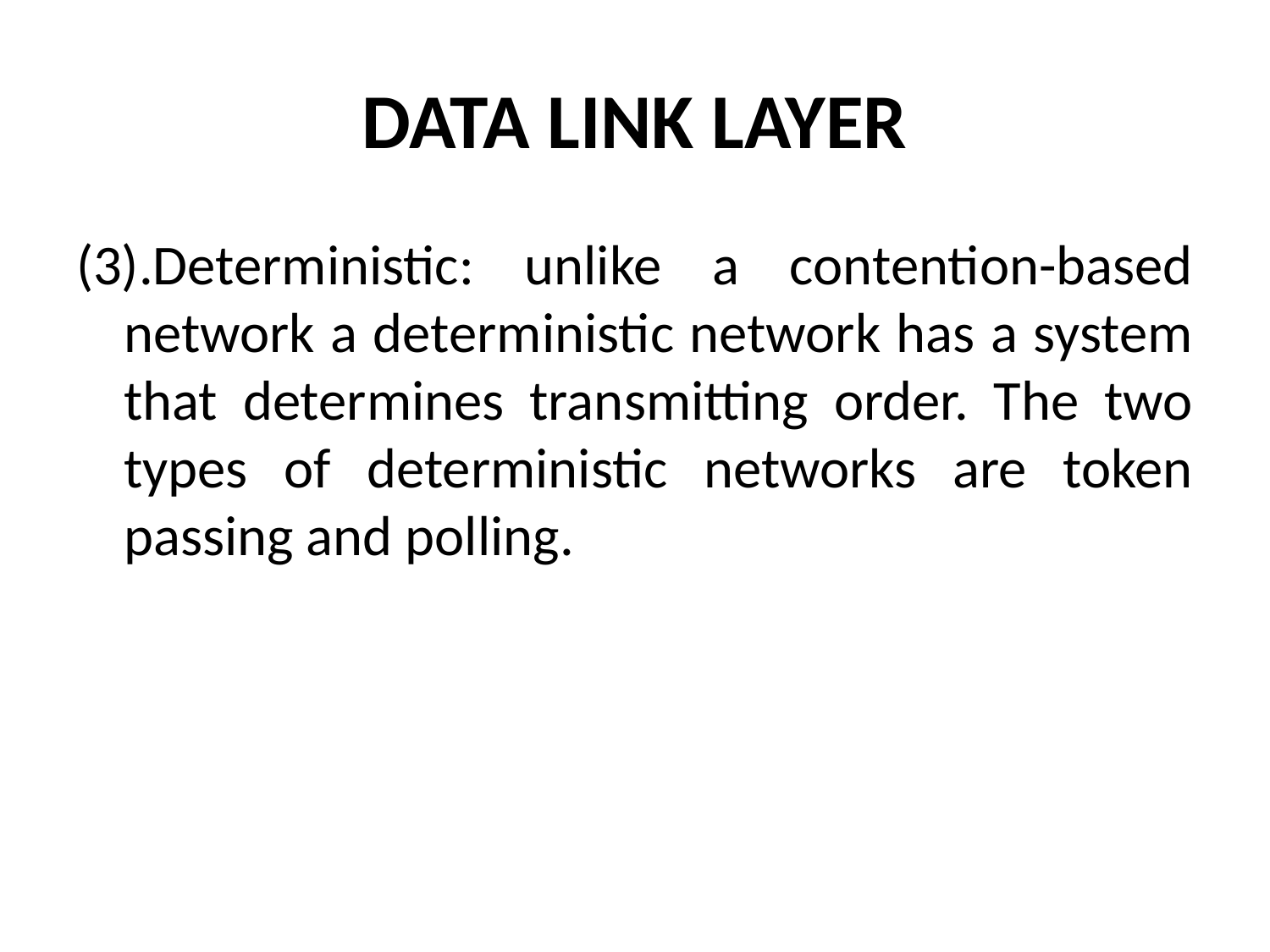

# DATA LINK LAYER
(3).Deterministic: unlike a contention-based network a deterministic network has a system that determines transmitting order. The two types of deterministic networks are token passing and polling.